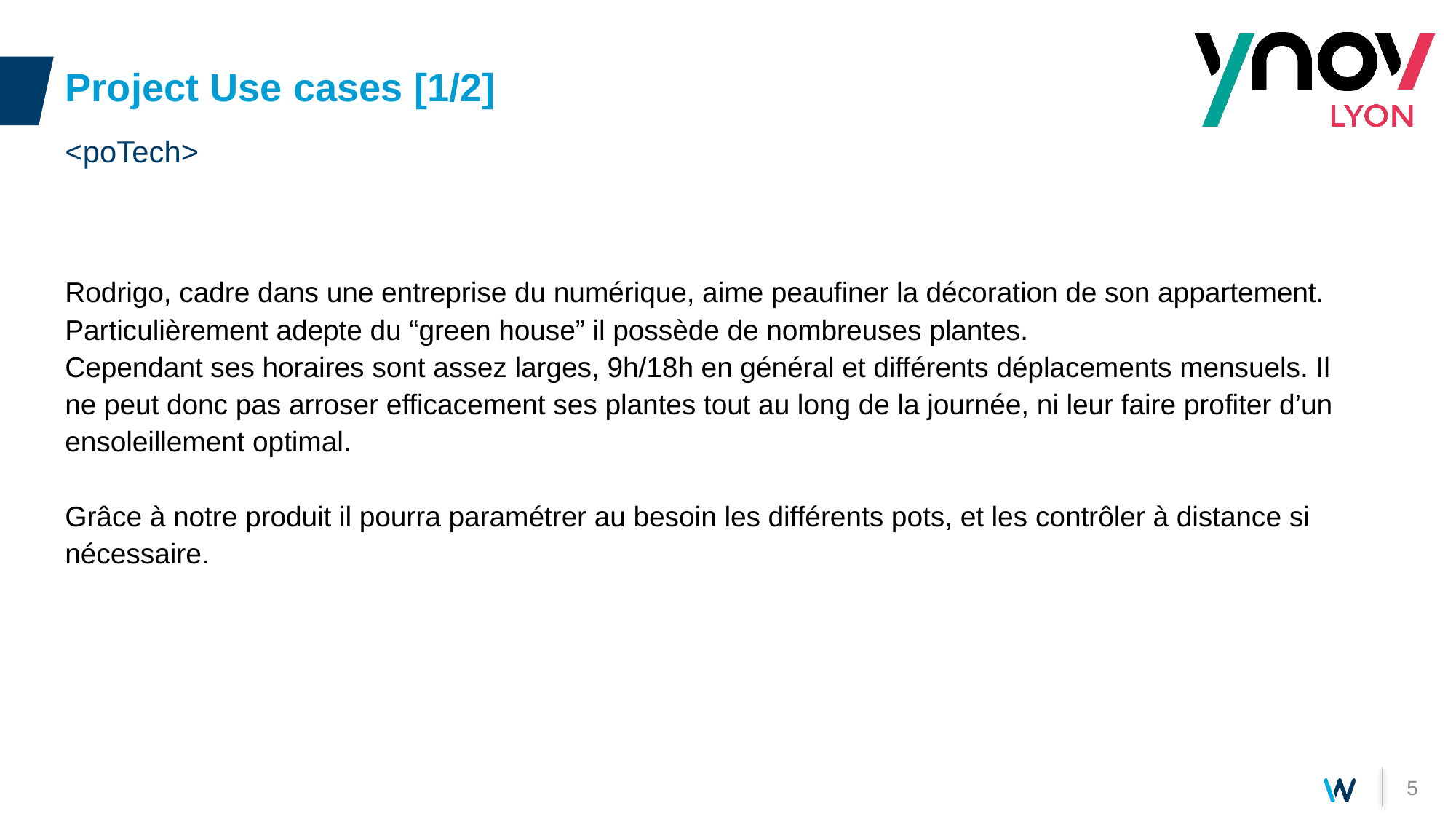

# Project Use cases [1/2]
<poTech>
Rodrigo, cadre dans une entreprise du numérique, aime peaufiner la décoration de son appartement. Particulièrement adepte du “green house” il possède de nombreuses plantes.
Cependant ses horaires sont assez larges, 9h/18h en général et différents déplacements mensuels. Il ne peut donc pas arroser efficacement ses plantes tout au long de la journée, ni leur faire profiter d’un ensoleillement optimal.

Grâce à notre produit il pourra paramétrer au besoin les différents pots, et les contrôler à distance si nécessaire.